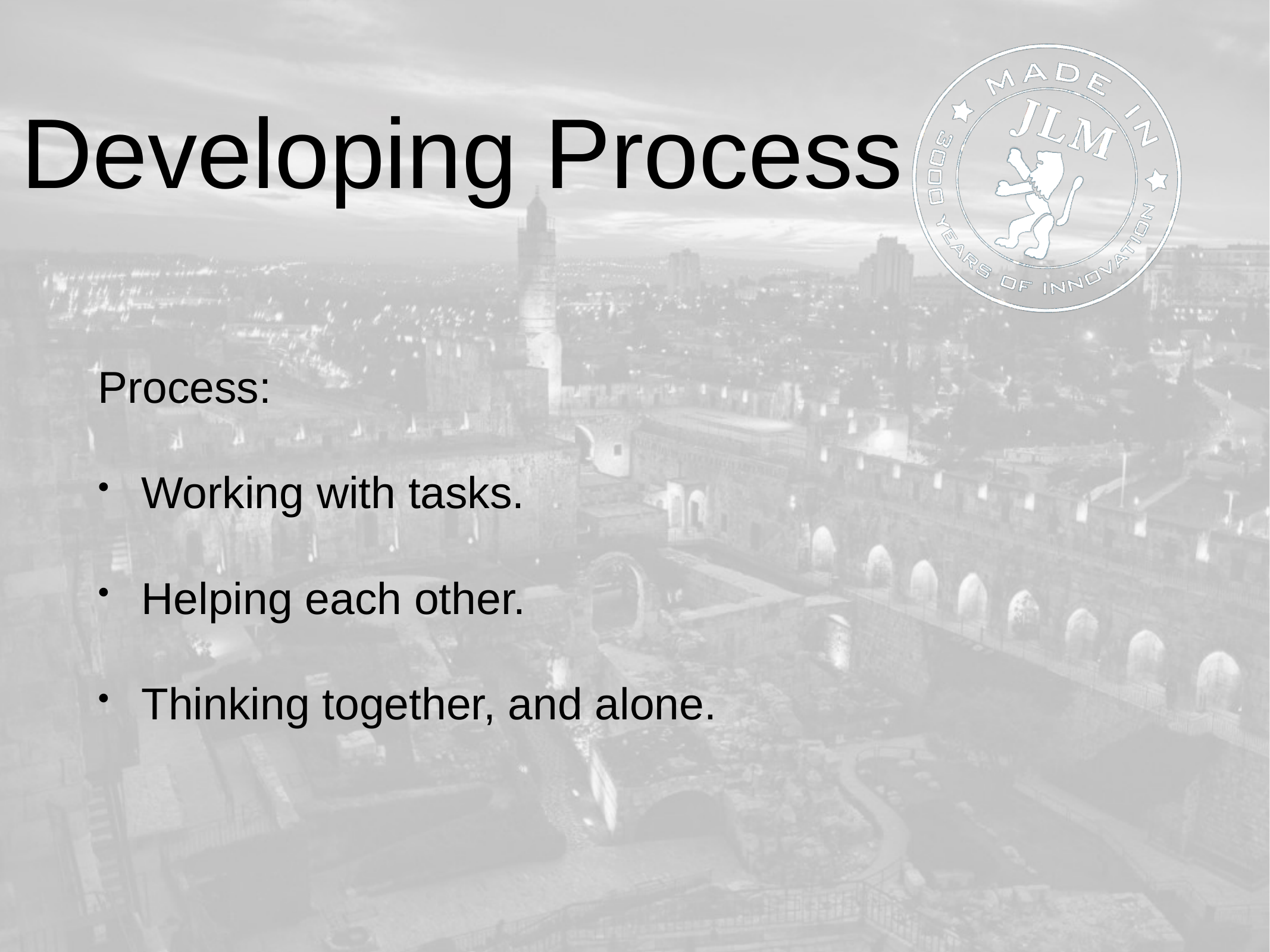

# Developing Process
Process:
Working with tasks.
Helping each other.
Thinking together, and alone.